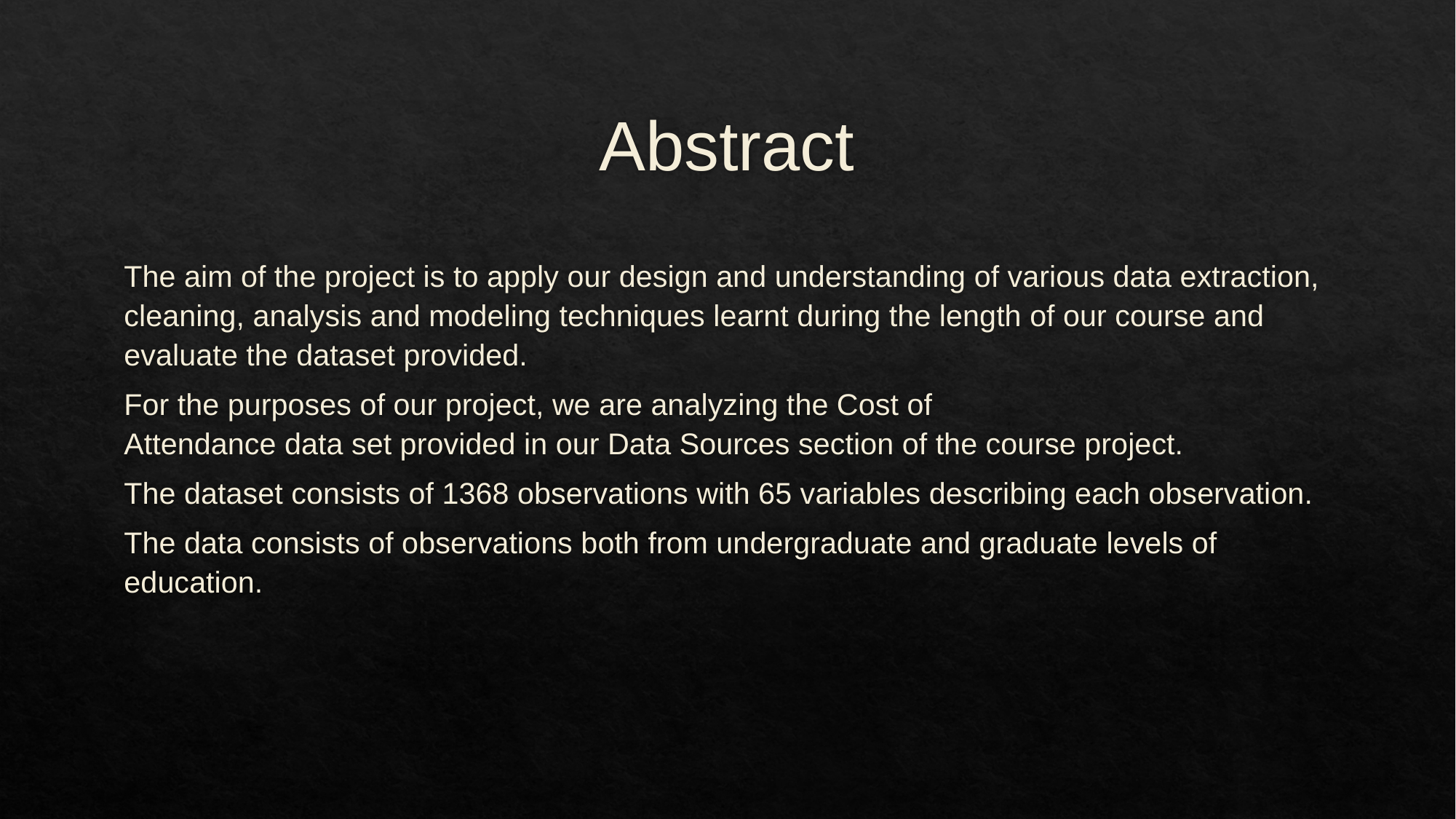

# Abstract
The aim of the project is to apply our design and understanding of various data extraction,
cleaning, analysis and modeling techniques learnt during the length of our course and
evaluate the dataset provided.
For the purposes of our project, we are analyzing the Cost of
Attendance data set provided in our Data Sources section of the course project.
The dataset consists of 1368 observations with 65 variables describing each observation.
The data consists of observations both from undergraduate and graduate levels of education.